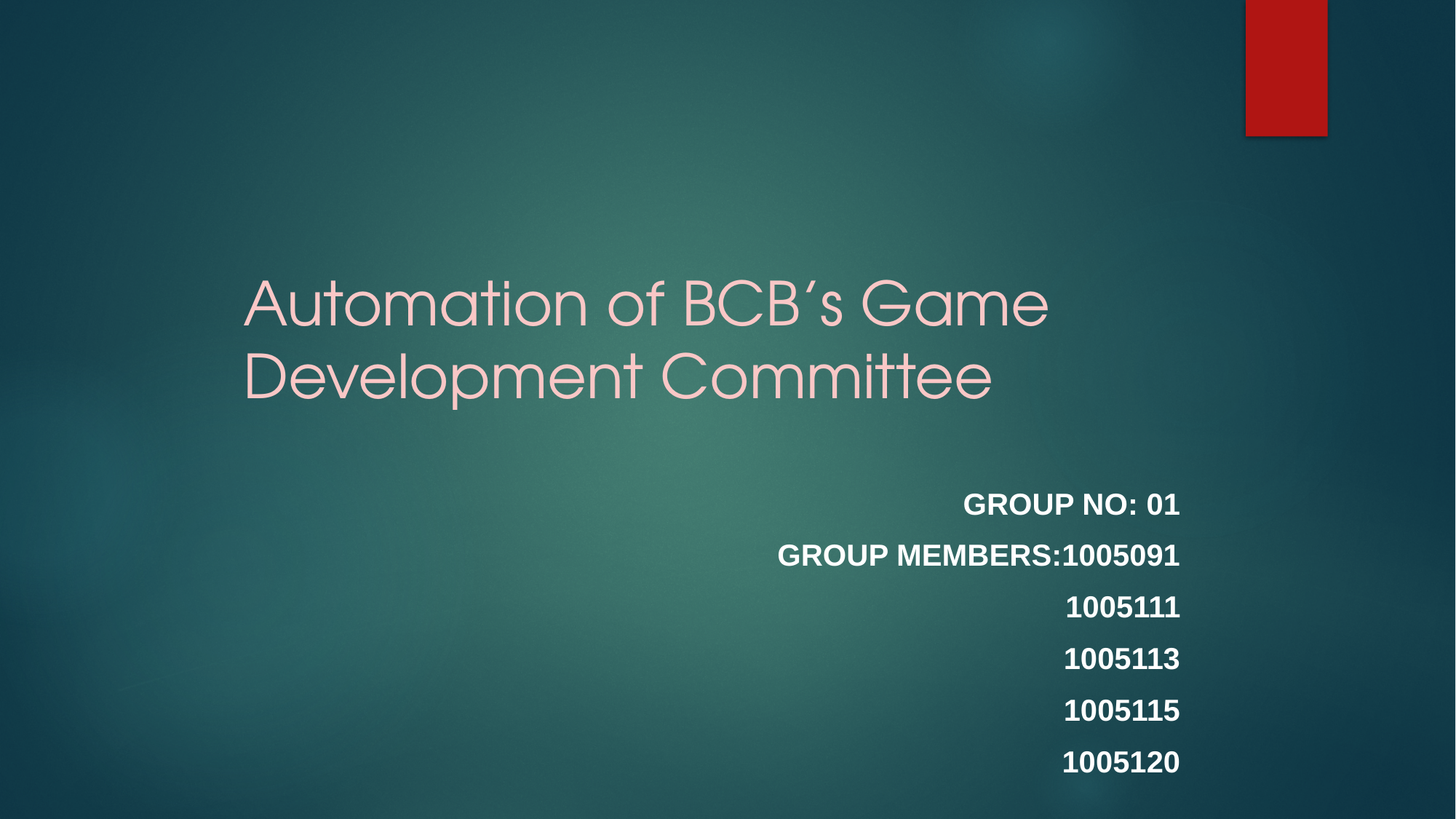

# Automation of BCB’s Game Development Committee
Group No: 01
Group Members:1005091
	1005111
	1005113
	1005115
	1005120